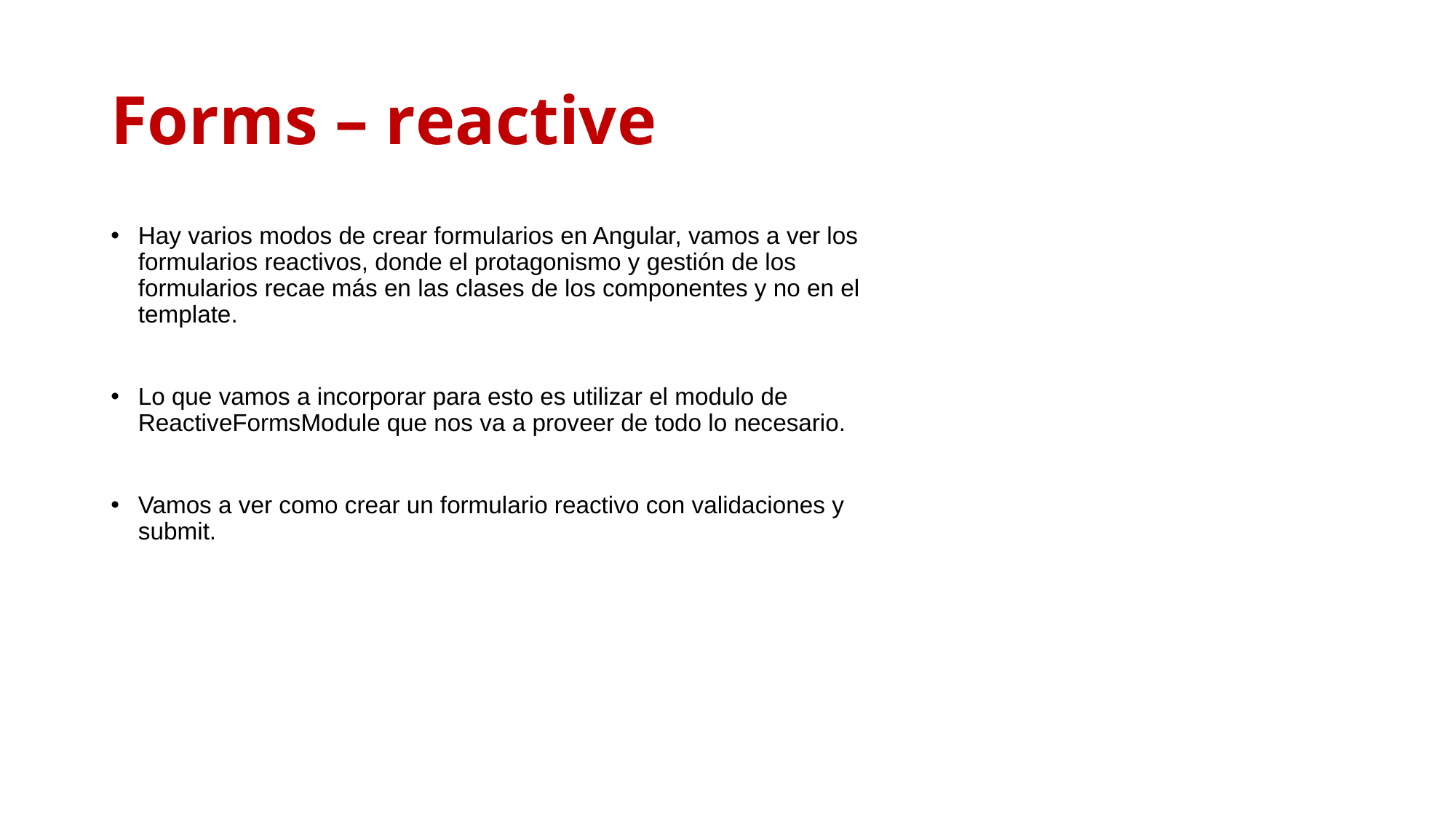

# Forms – reactive
Hay varios modos de crear formularios en Angular, vamos a ver los formularios reactivos, donde el protagonismo y gestión de los formularios recae más en las clases de los componentes y no en el template.

Lo que vamos a incorporar para esto es utilizar el modulo de ReactiveFormsModule que nos va a proveer de todo lo necesario.

Vamos a ver como crear un formulario reactivo con validaciones y submit.